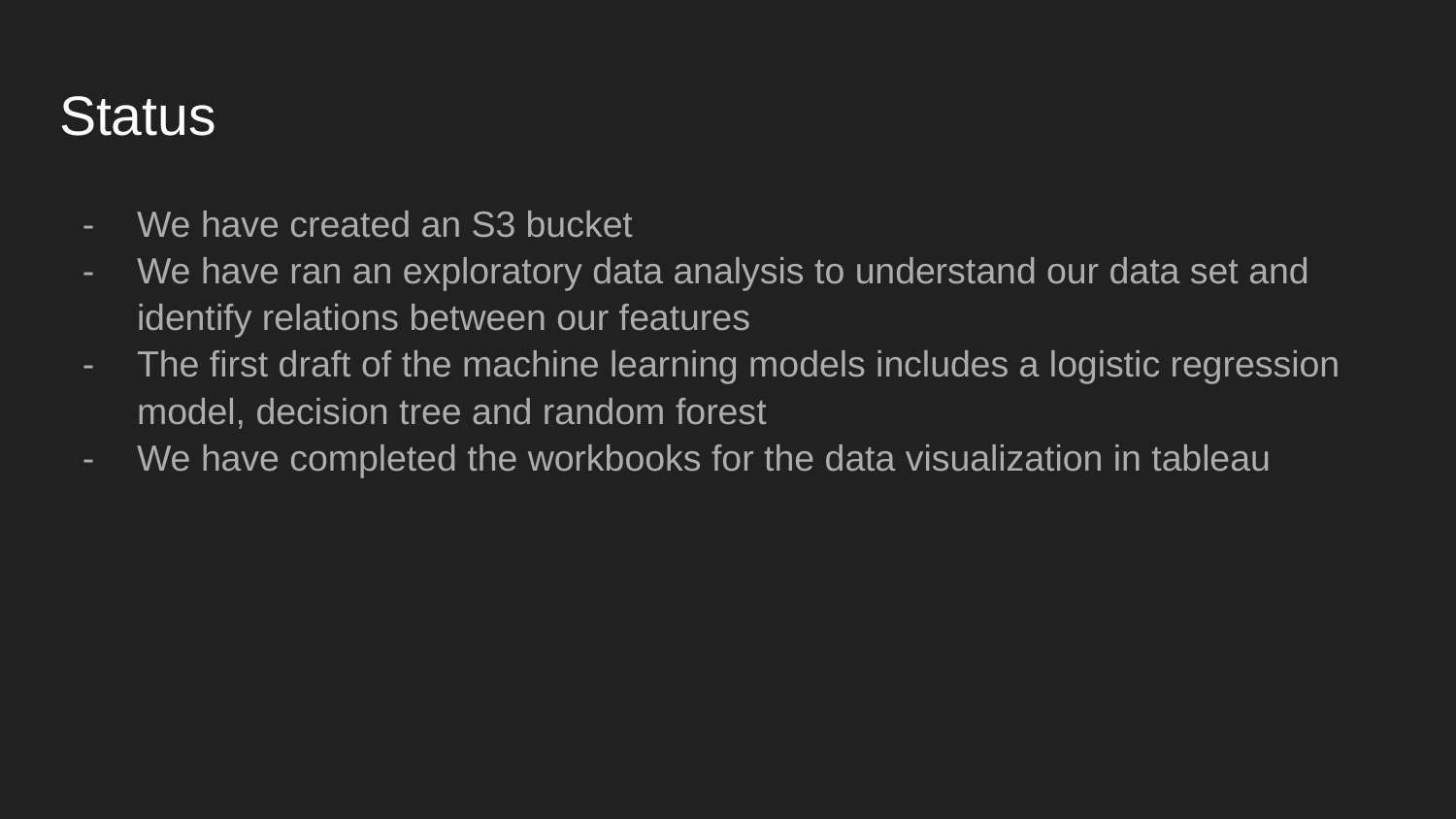

# Status
We have created an S3 bucket
We have ran an exploratory data analysis to understand our data set and identify relations between our features
The first draft of the machine learning models includes a logistic regression model, decision tree and random forest
We have completed the workbooks for the data visualization in tableau